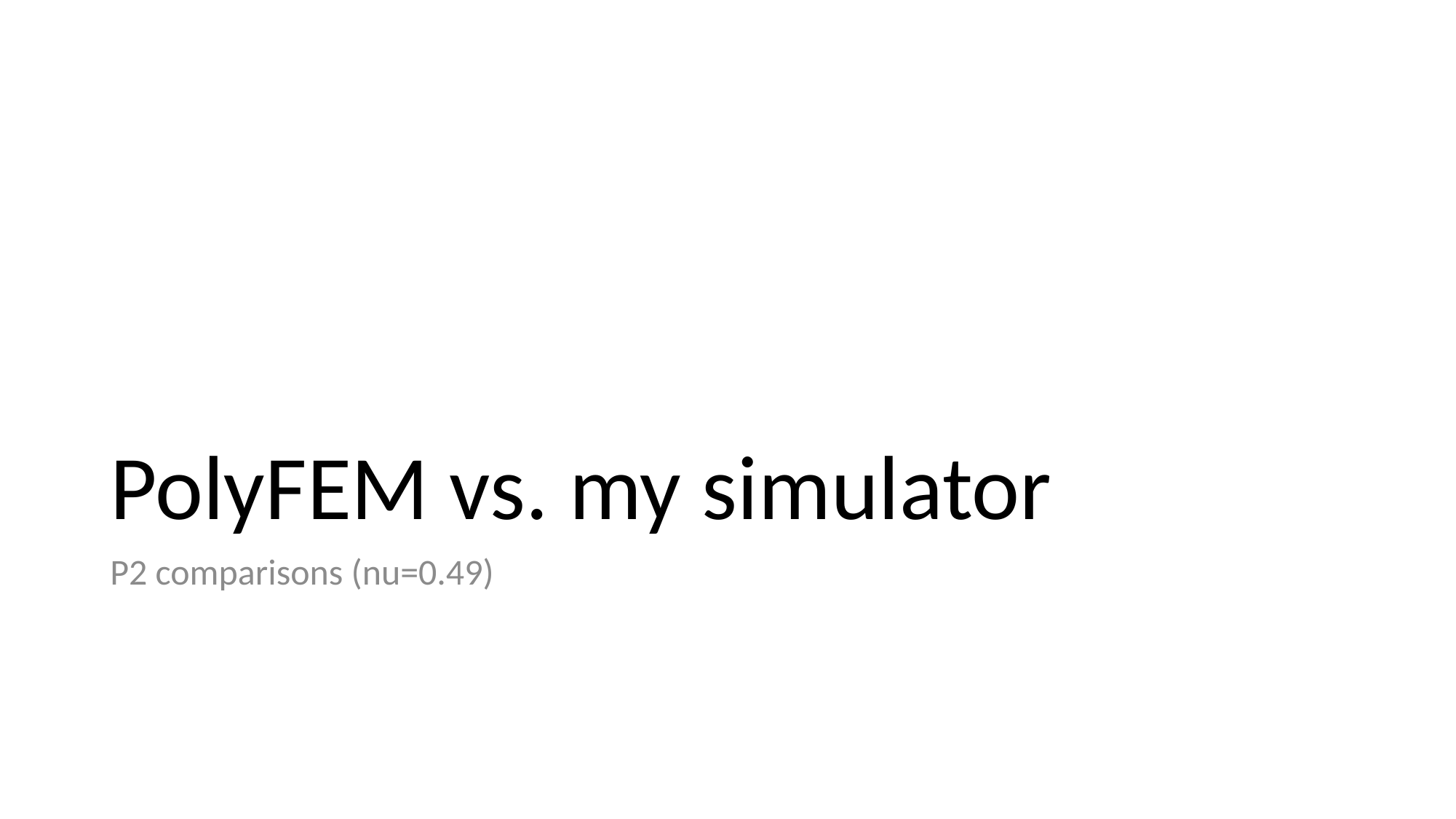

# PolyFEM vs. my simulator
P2 comparisons (nu=0.49)